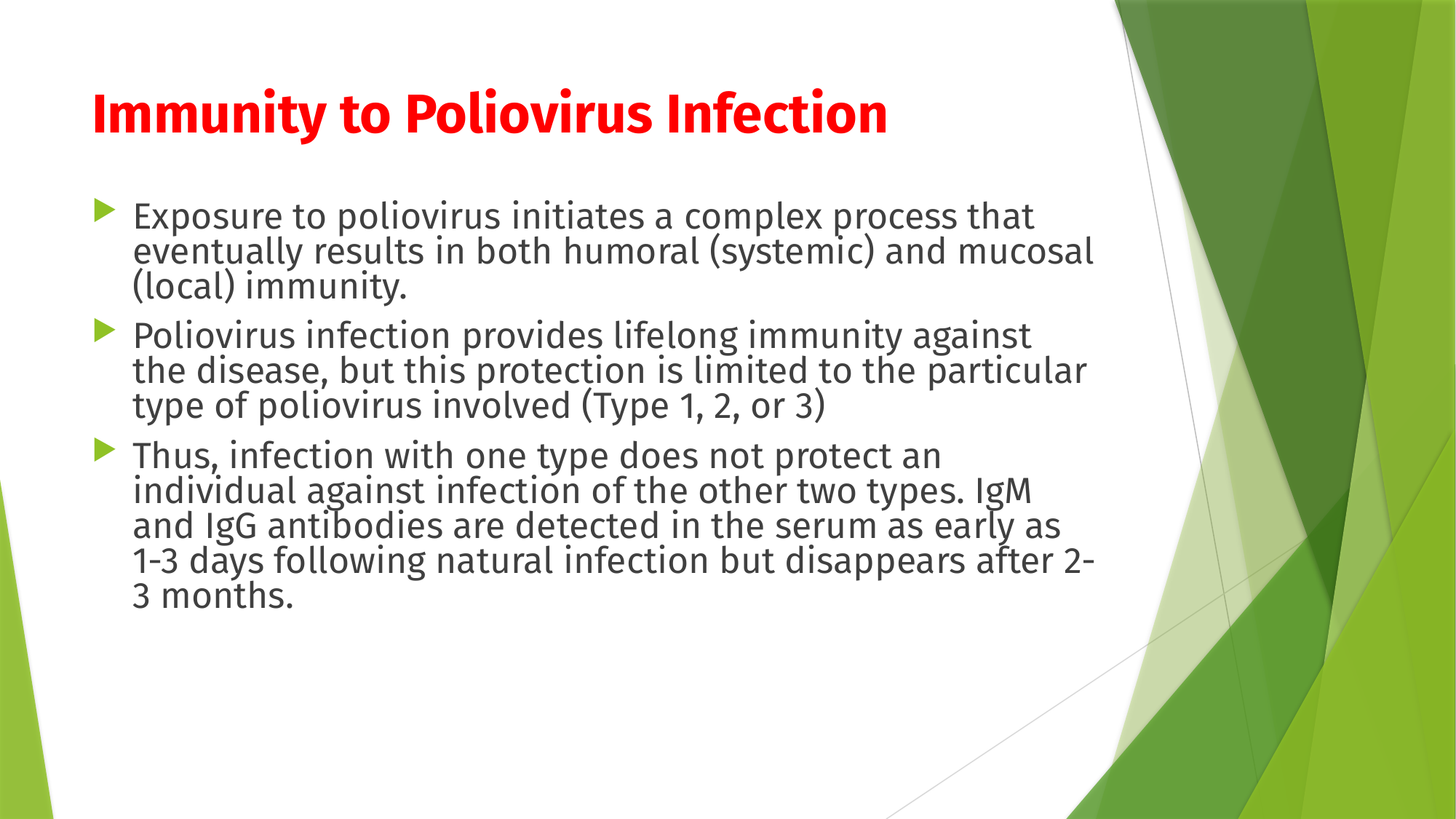

# Immunity to Poliovirus Infection
Exposure to poliovirus initiates a complex process that eventually results in both humoral (systemic) and mucosal (local) immunity.
Poliovirus infection provides lifelong immunity against the disease, but this protection is limited to the particular type of poliovirus involved (Type 1, 2, or 3)
Thus, infection with one type does not protect an individual against infection of the other two types. IgM and IgG antibodies are detected in the serum as early as 1-3 days following natural infection but disappears after 2-3 months.